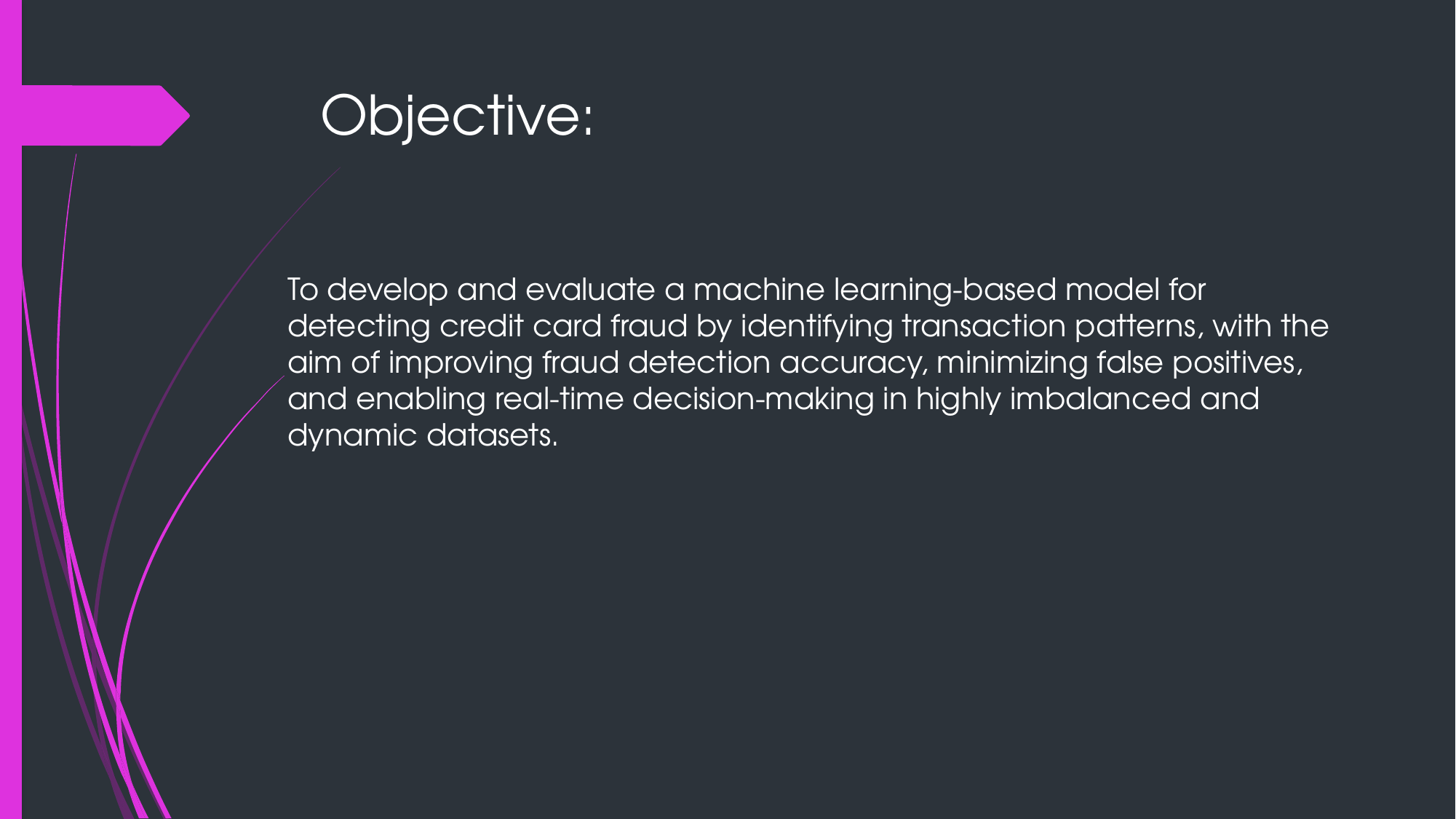

# Objective:
To develop and evaluate a machine learning-based model for detecting credit card fraud by identifying transaction patterns, with the aim of improving fraud detection accuracy, minimizing false positives, and enabling real-time decision-making in highly imbalanced and dynamic datasets.